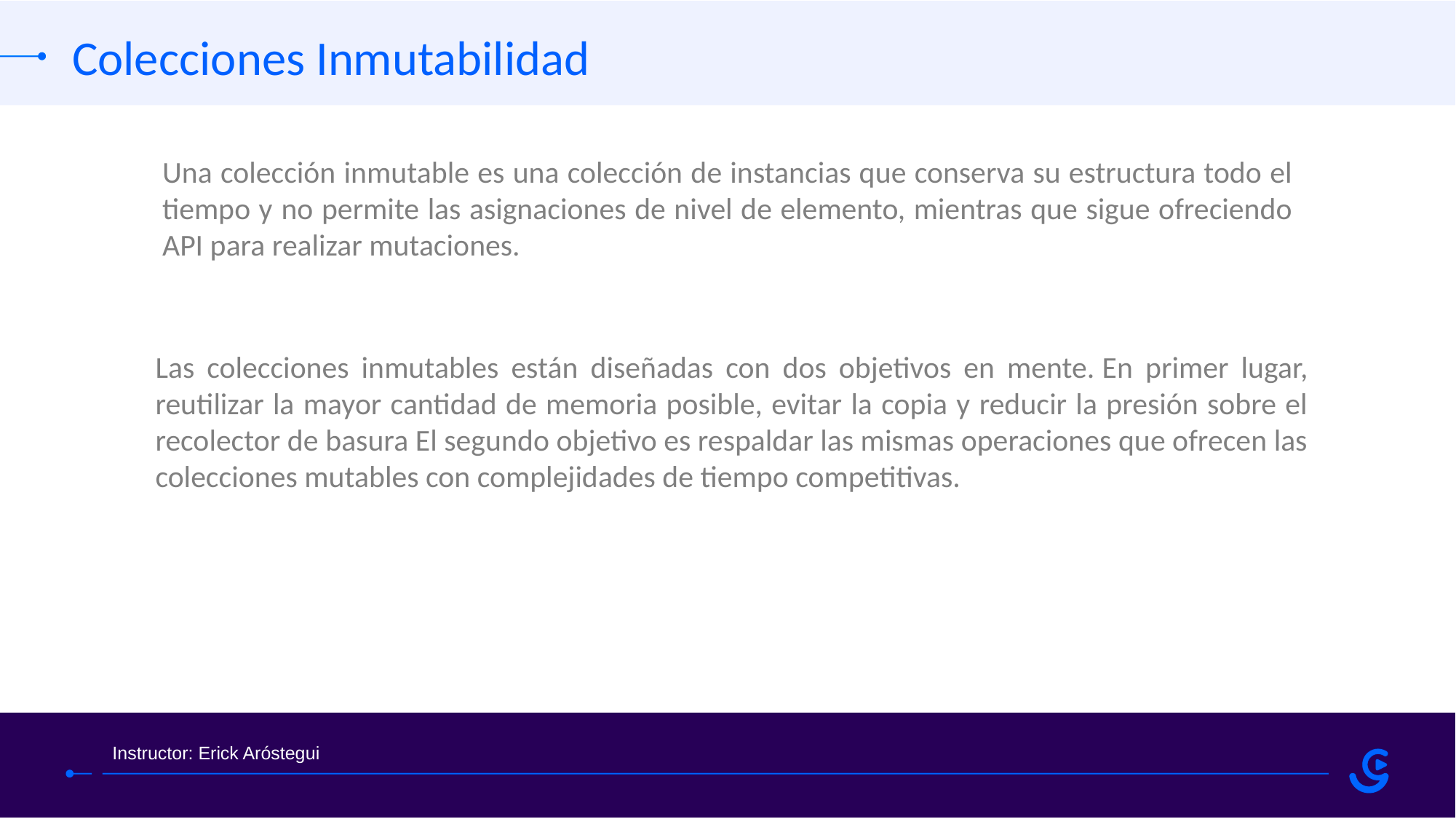

Colecciones Inmutabilidad
Una colección inmutable es una colección de instancias que conserva su estructura todo el tiempo y no permite las asignaciones de nivel de elemento, mientras que sigue ofreciendo API para realizar mutaciones.
Las colecciones inmutables están diseñadas con dos objetivos en mente. En primer lugar, reutilizar la mayor cantidad de memoria posible, evitar la copia y reducir la presión sobre el recolector de basura El segundo objetivo es respaldar las mismas operaciones que ofrecen las colecciones mutables con complejidades de tiempo competitivas.